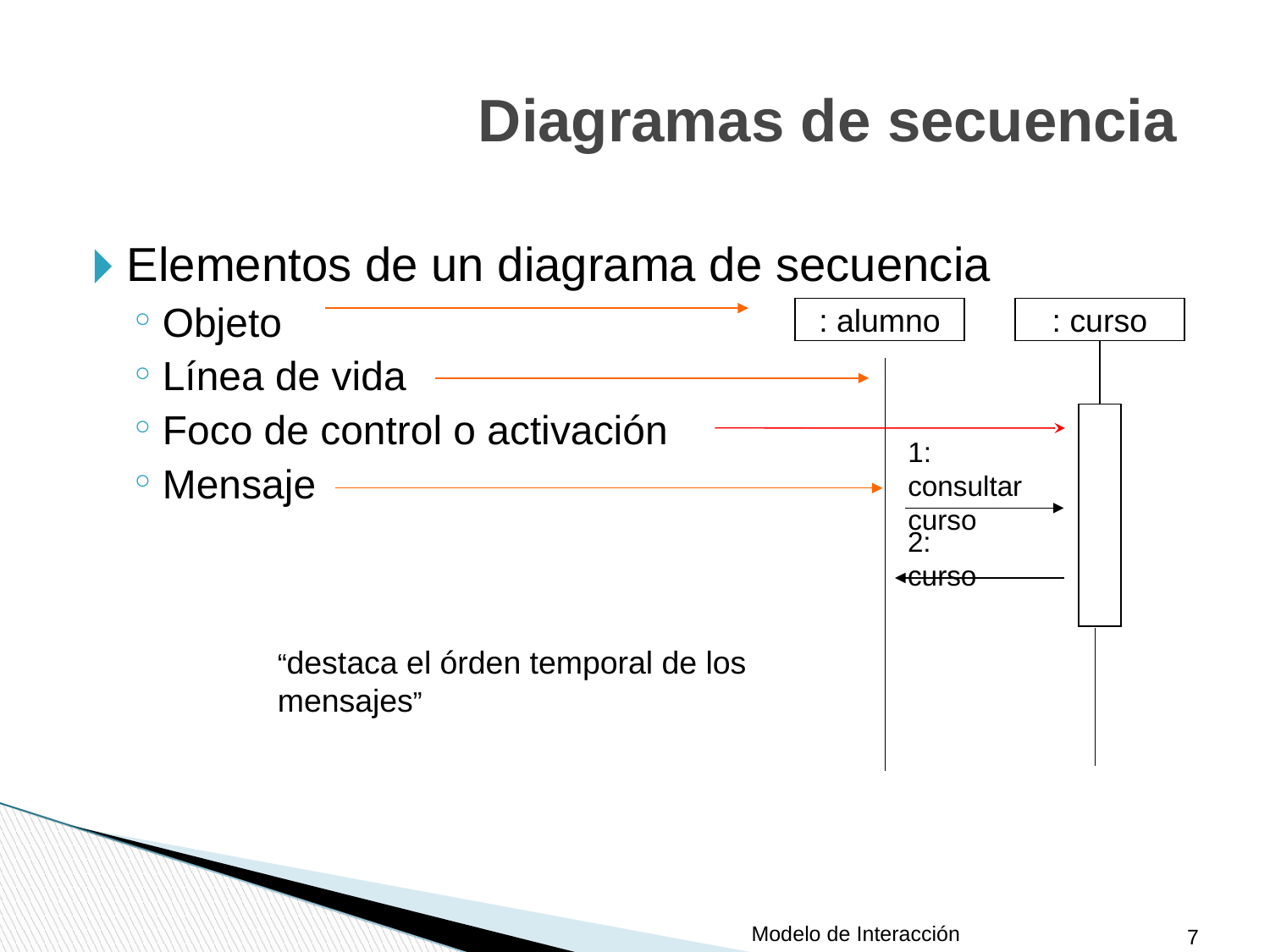

Diagramas de secuencia
Elementos de un diagrama de secuencia
Objeto
Línea de vida
Foco de control o activación
Mensaje

: alumno
: curso

1: consultar
curso
2: curso
“destaca el órden temporal de los mensajes”
7